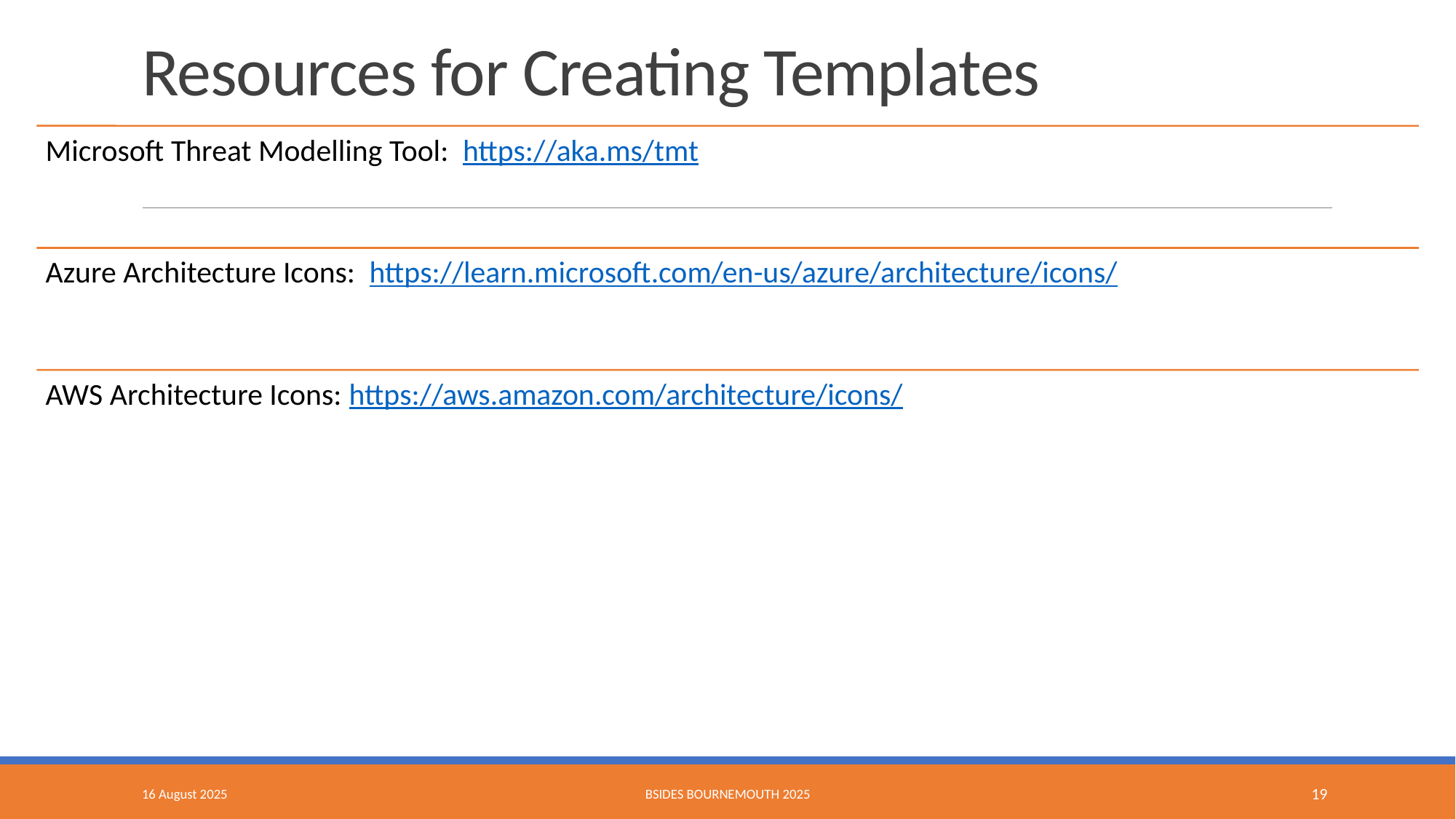

# Resources for Creating Templates
Microsoft Threat Modelling Tool:  https://aka.ms/tmt
Azure Architecture Icons:  https://learn.microsoft.com/en-us/azure/architecture/icons/
AWS Architecture Icons: https://aws.amazon.com/architecture/icons/
16 August 2025
BSides Bournemouth 2025
19